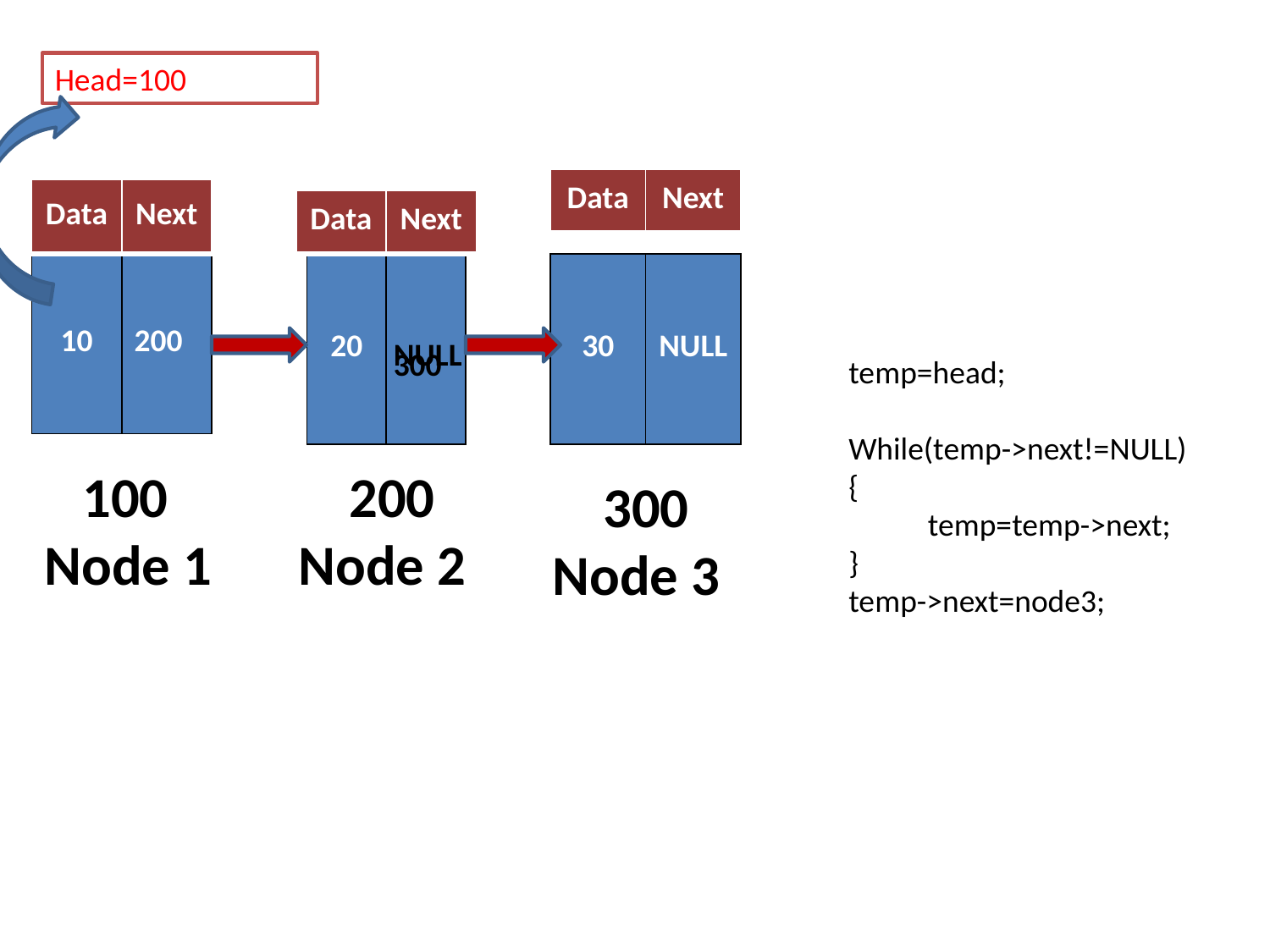

Head=100

| Data | Next |
| --- | --- |
| Data | Next |
| --- | --- |
| Data | Next |
| --- | --- |
| 10 | 200 |
| --- | --- |
| 20 |  |
| --- | --- |
| 30 | NULL |
| --- | --- |

NULL

300
temp=head;

While(temp->next!=NULL)
{
           temp=temp->next;
}
temp->next=node3;

   100
Node 1
    200
Node 2
    300
Node 3